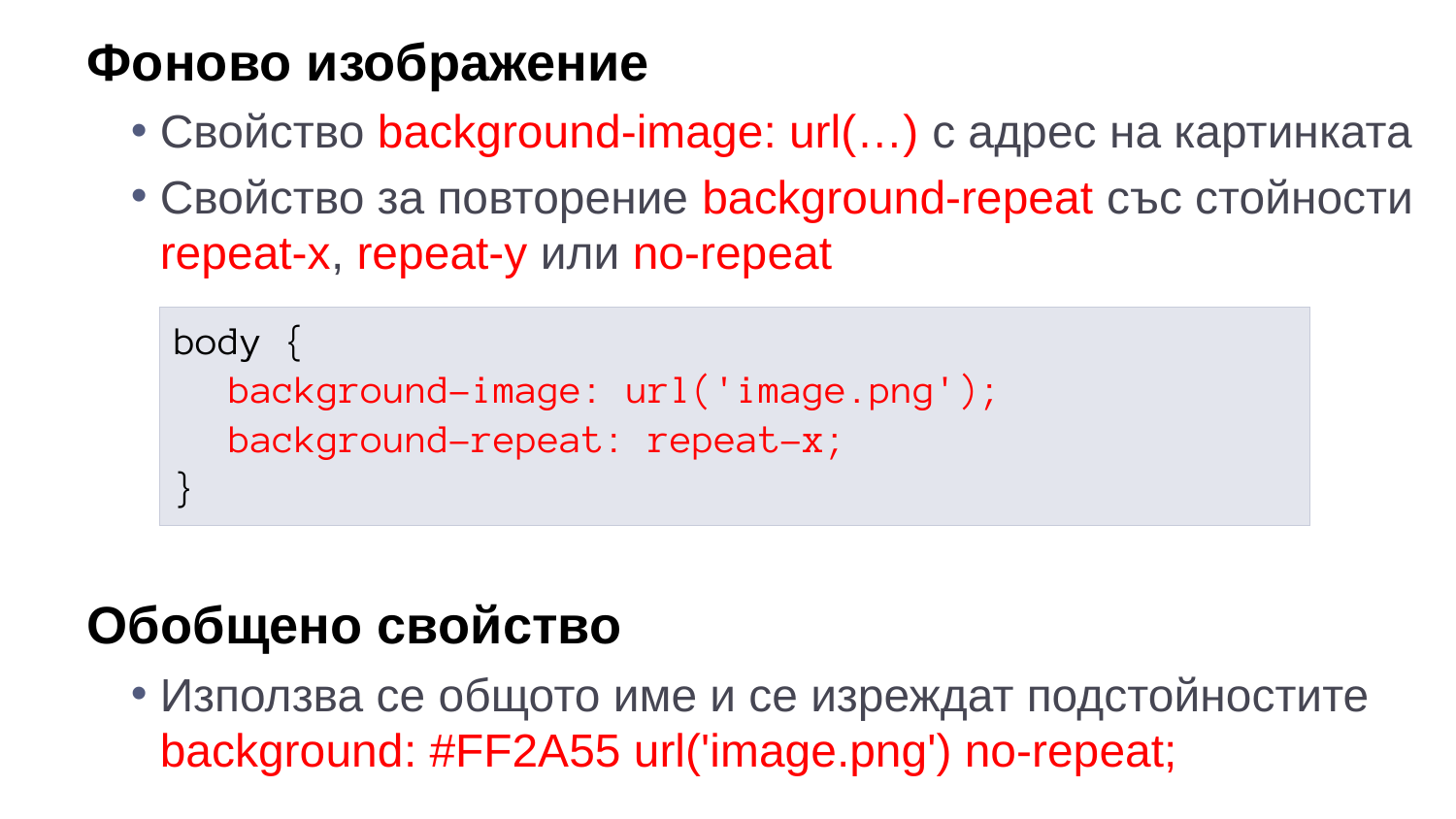

Фоново изображение
Свойство background-image: url(…) с адрес на картинката
Свойство за повторение background-repeat със стойности repeat-x, repeat-y или no-repeat

Обобщено свойство
Използва се общото име и се изреждат подстойностите background: #FF2A55 url('image.png') no-repeat;

body {
	background-image: url('image.png');
	background-repeat: repeat-x;
}